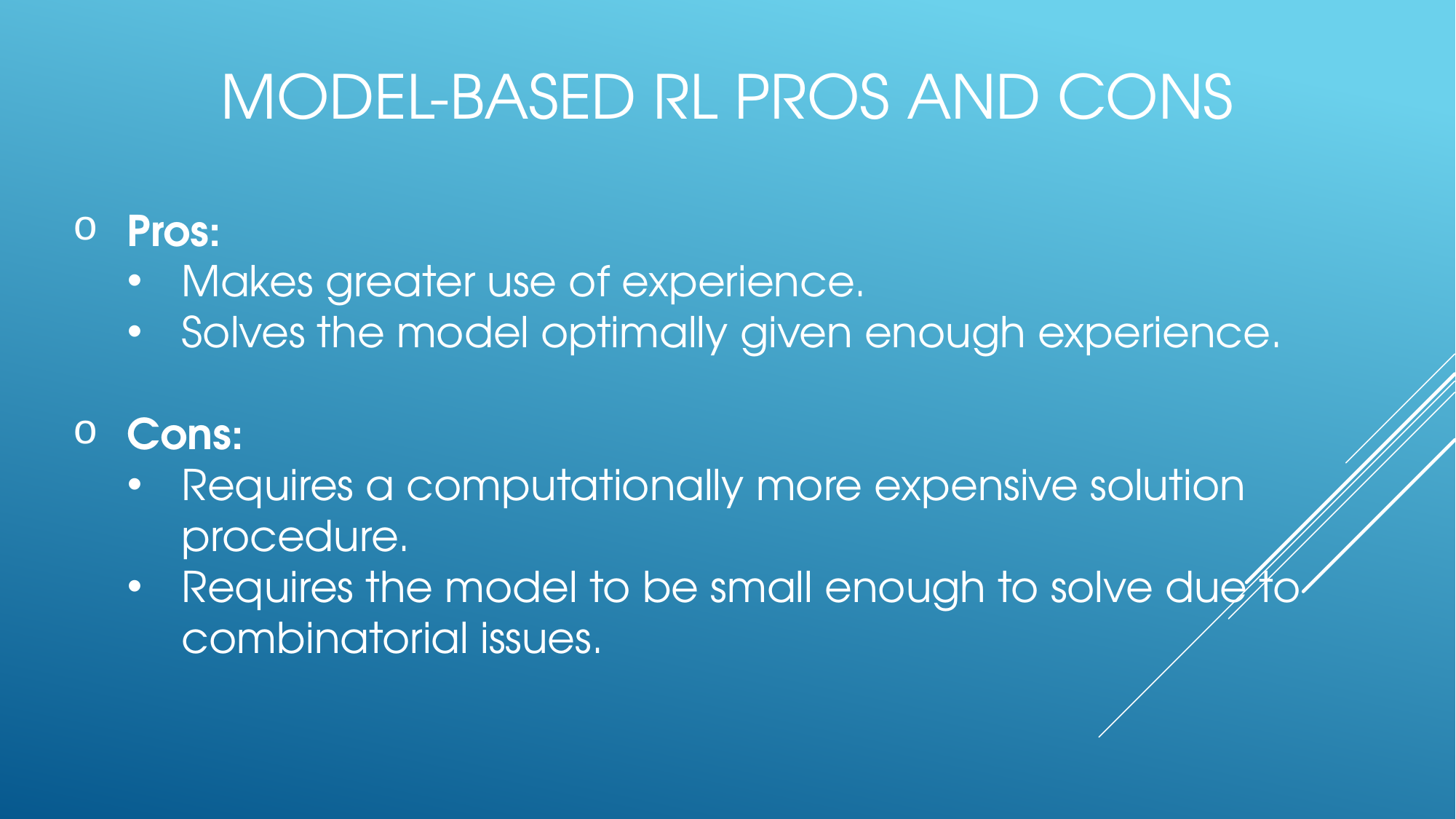

# Model-Based RL pros and Cons
Pros:
Makes greater use of experience.
Solves the model optimally given enough experience.

Cons:
Requires a computationally more expensive solution procedure.
Requires the model to be small enough to solve due to combinatorial issues.